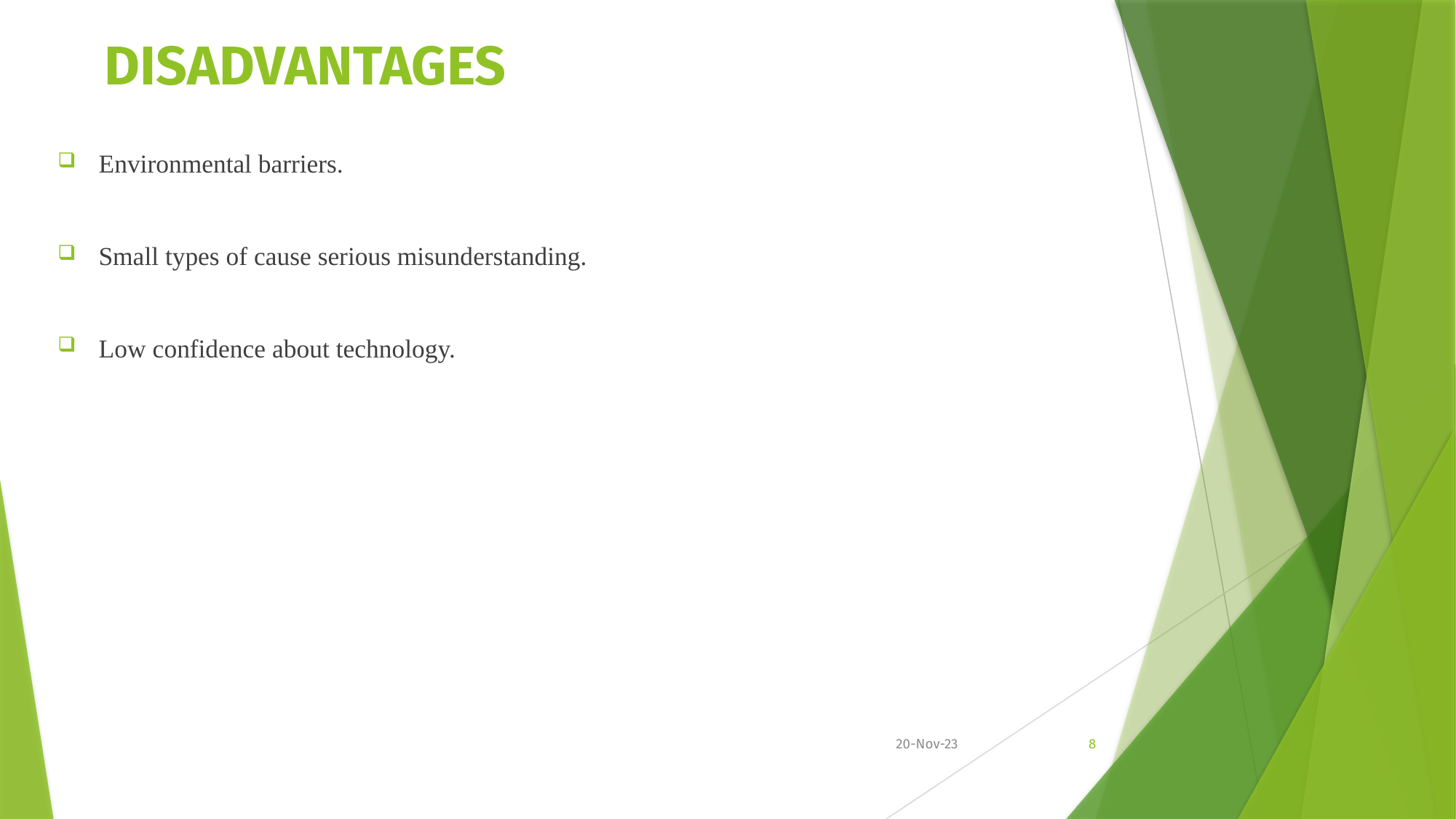

# DISADVANTAGES
Environmental barriers.

Small types of cause serious misunderstanding.

Low confidence about technology.

20-Nov-23
8